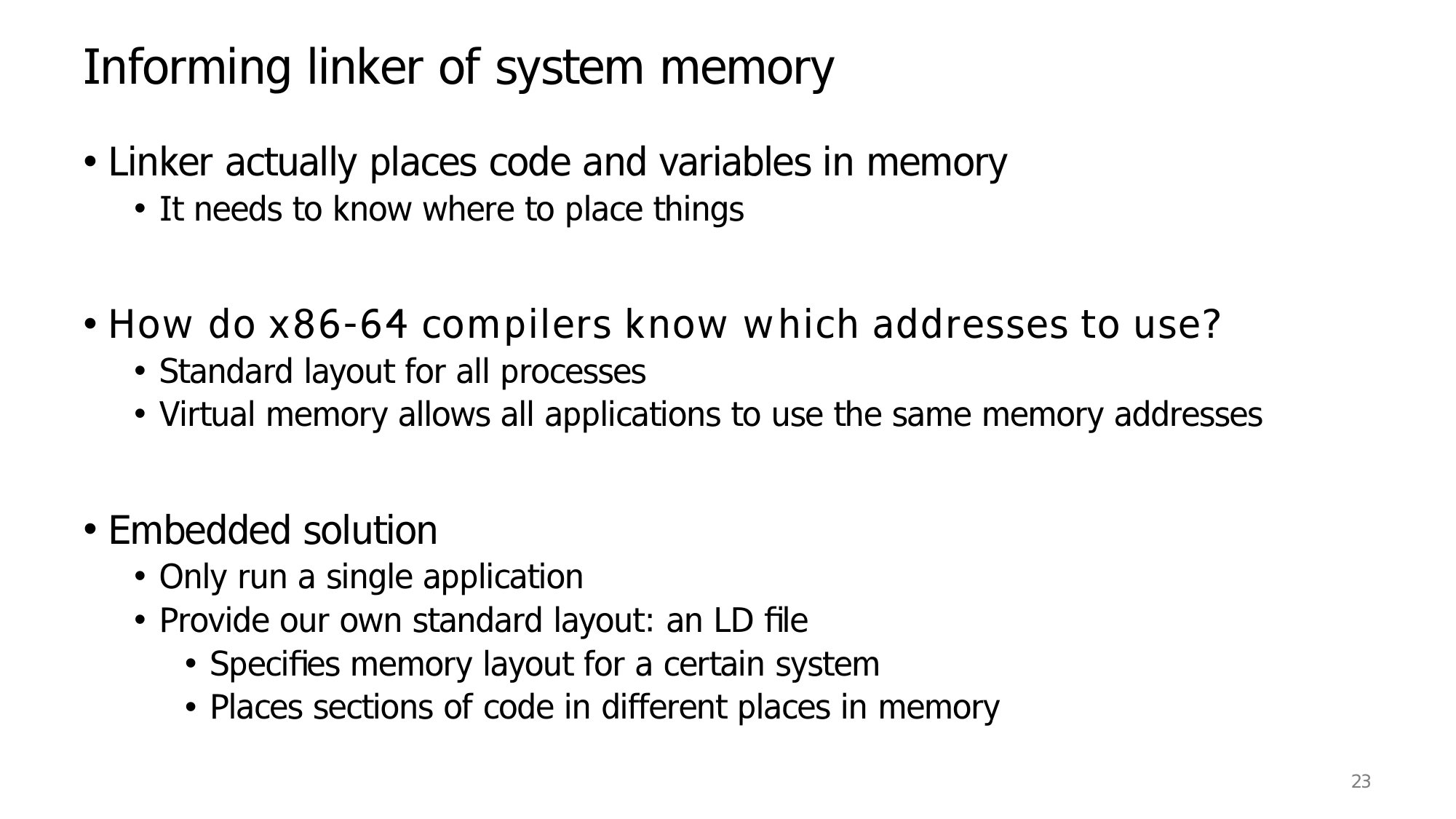

# Informing linker of system memory
Linker actually places code and variables in memory
It needs to know where to place things

How do x86-64 compilers know which addresses to use?
Standard layout for all processes
Virtual memory allows all applications to use the same memory addresses

Embedded solution
Only run a single application
Provide our own standard layout: an LD file
Specifies memory layout for a certain system
Places sections of code in different places in memory
23